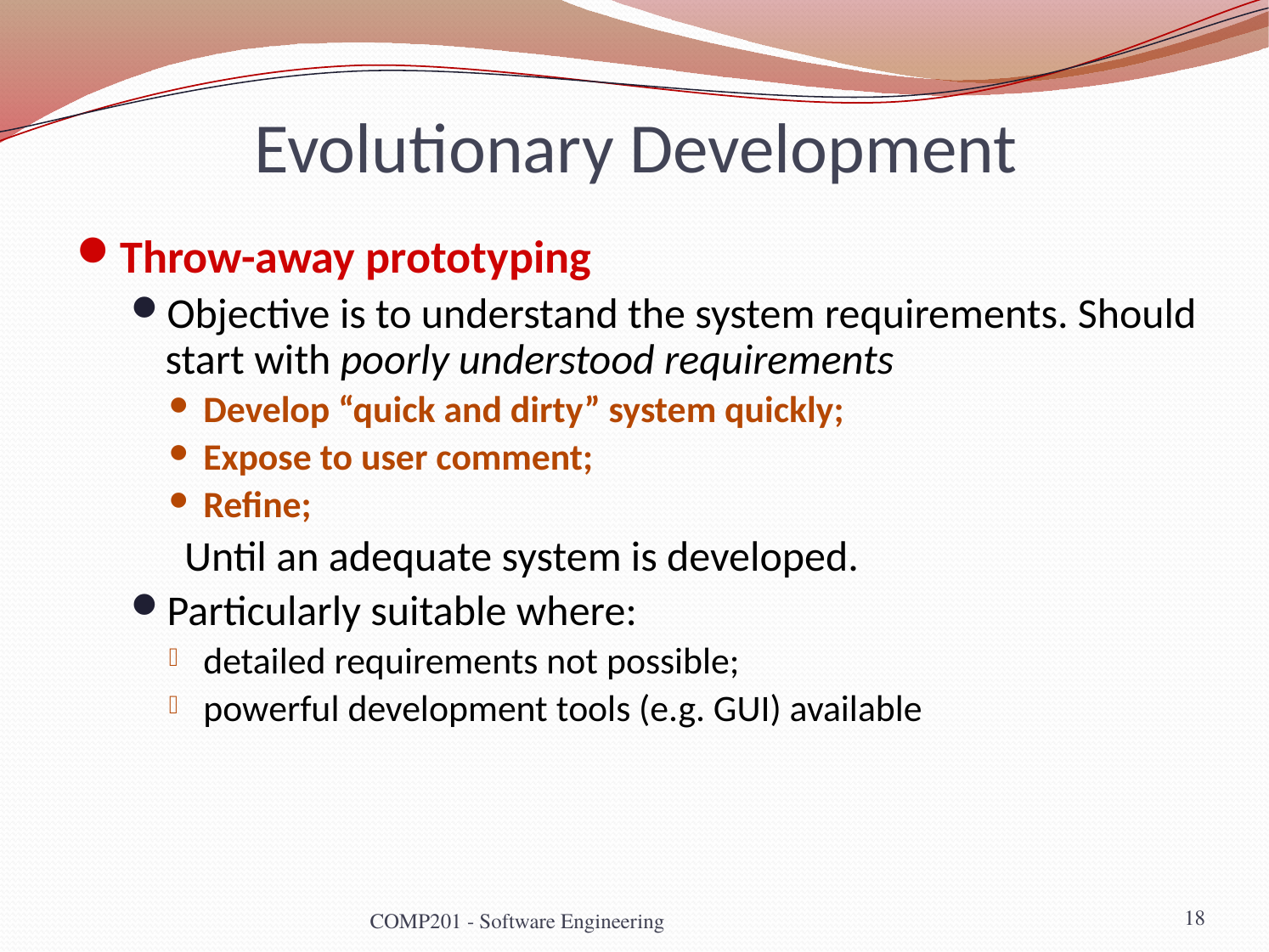

# Evolutionary Development
Throw-away prototyping
Objective is to understand the system requirements. Should start with poorly understood requirements
Develop “quick and dirty” system quickly;
Expose to user comment;
Refine;
	  Until an adequate system is developed.
Particularly suitable where:
detailed requirements not possible;
powerful development tools (e.g. GUI) available
COMP201 - Software Engineering
18